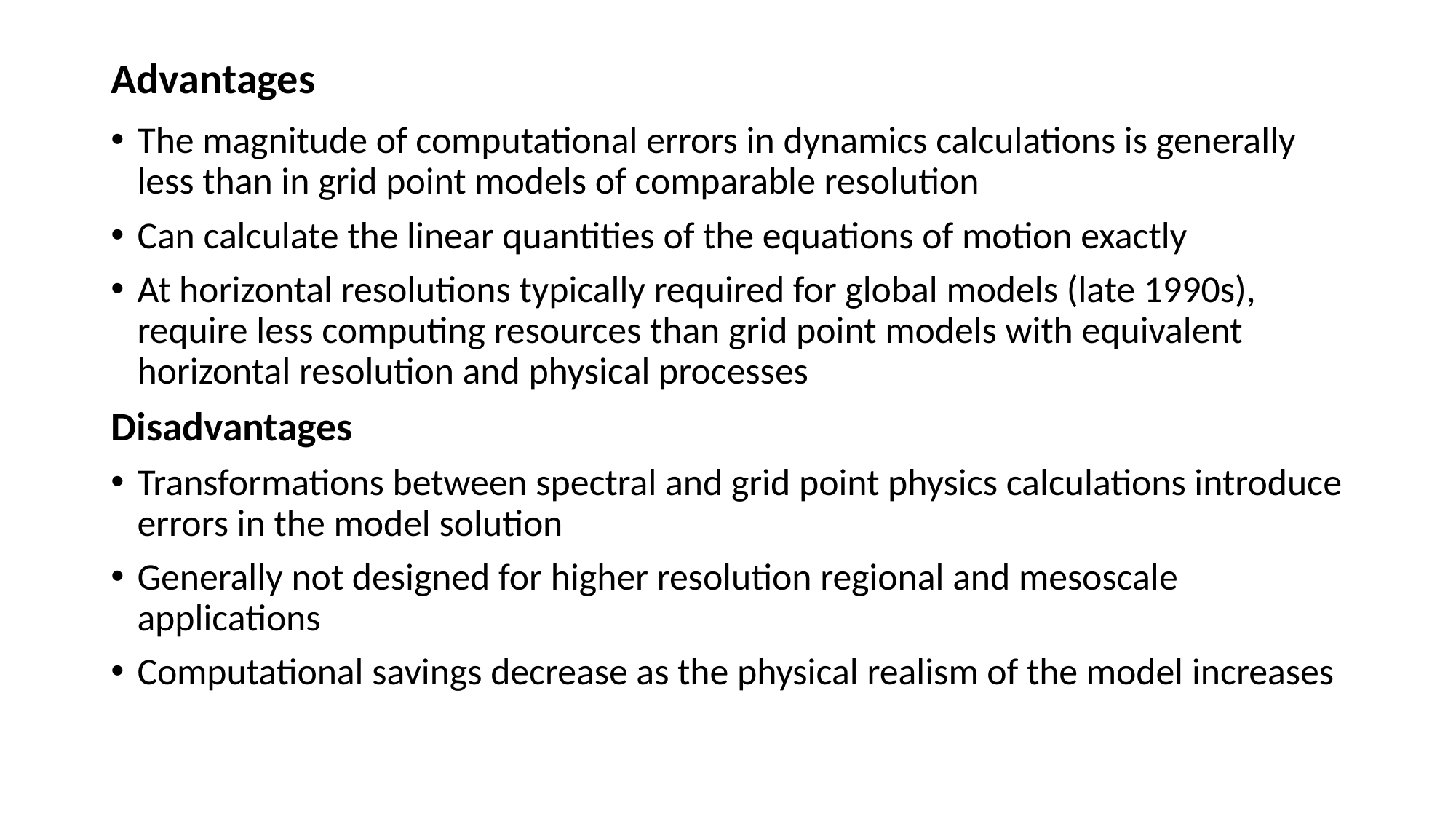

# Advantages
The magnitude of computational errors in dynamics calculations is generally less than in grid point models of comparable resolution
Can calculate the linear quantities of the equations of motion exactly
At horizontal resolutions typically required for global models (late 1990s), require less computing resources than grid point models with equivalent horizontal resolution and physical processes
Disadvantages
Transformations between spectral and grid point physics calculations introduce errors in the model solution
Generally not designed for higher resolution regional and mesoscale applications
Computational savings decrease as the physical realism of the model increases